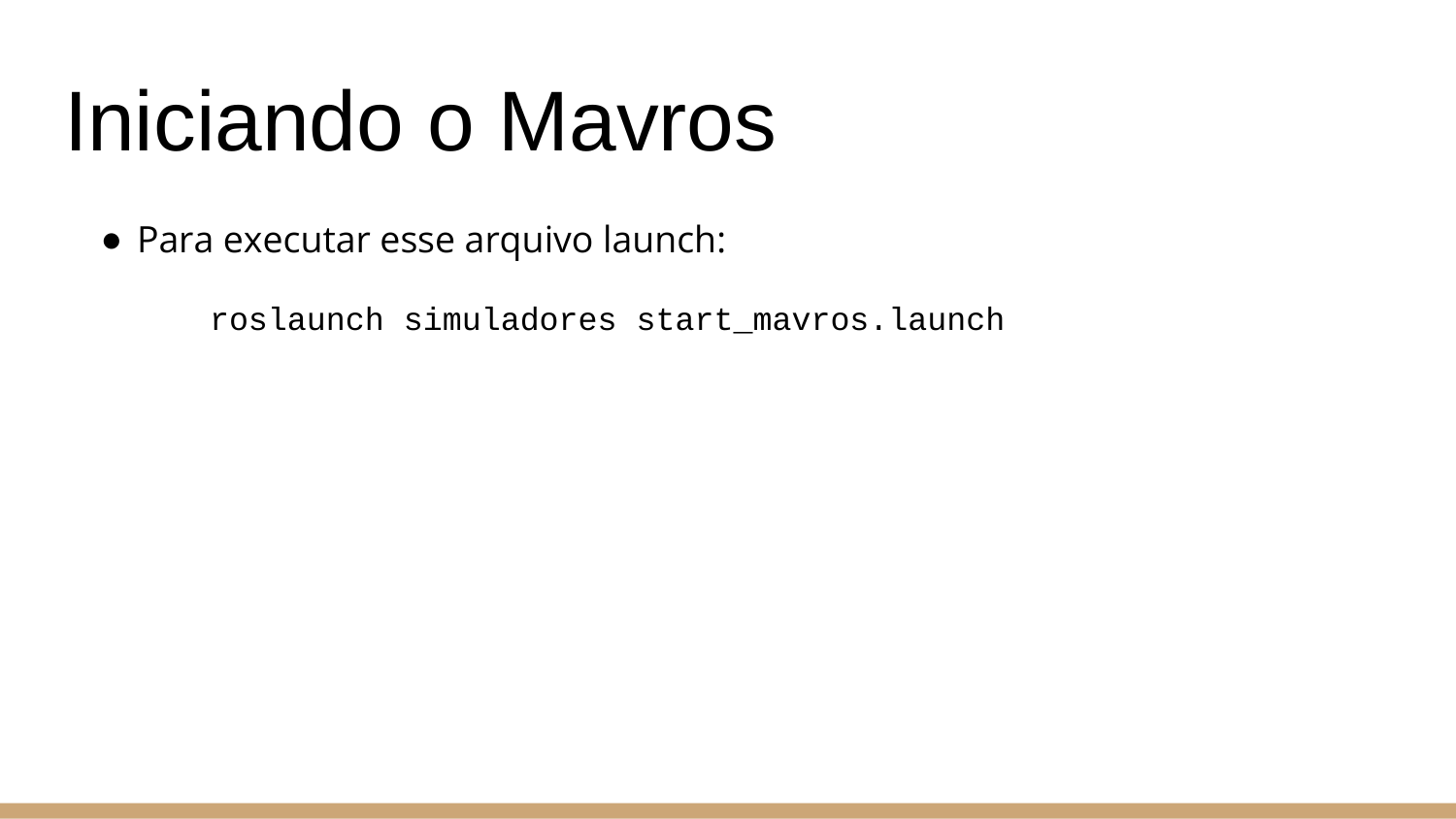

# Iniciando o Mavros
Para executar esse arquivo launch:
	roslaunch simuladores start_mavros.launch